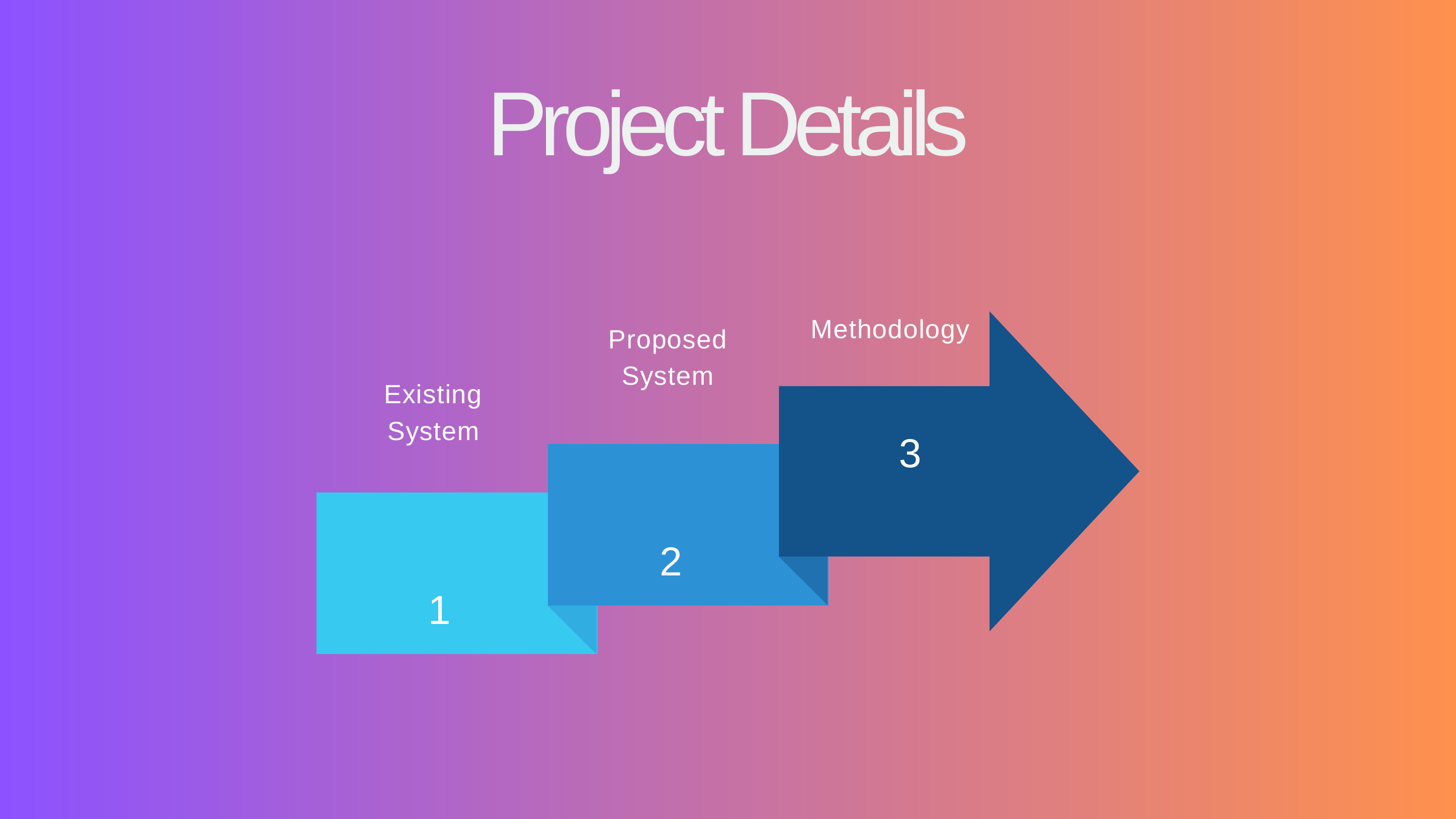

Project Details
Methodology

3
Proposed
System
Existing System

2

1